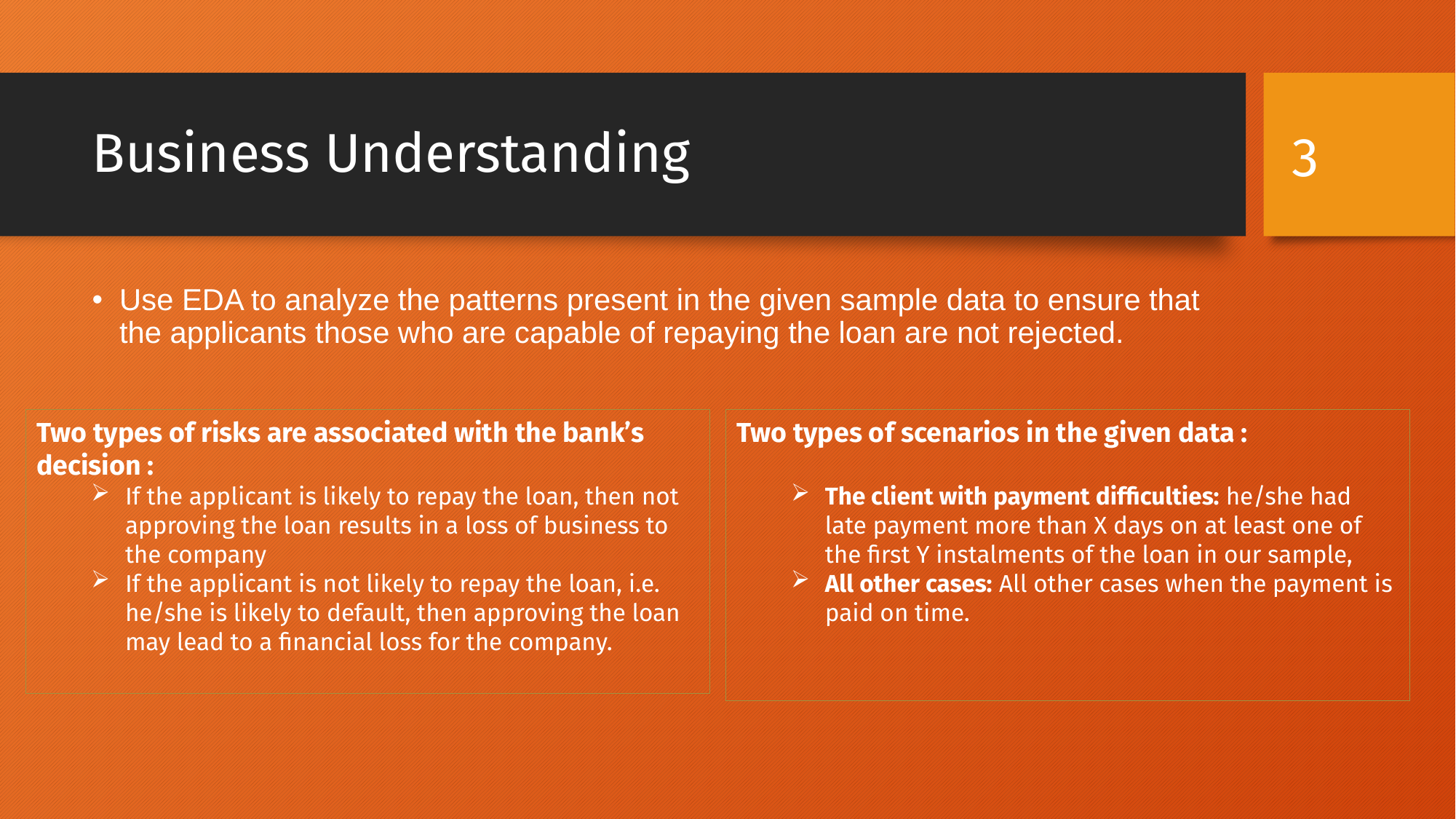

3
# Business Understanding
Use EDA to analyze the patterns present in the given sample data to ensure that the applicants those who are capable of repaying the loan are not rejected.

Two types of risks are associated with the bank’s decision :
If the applicant is likely to repay the loan, then not approving the loan results in a loss of business to the company
If the applicant is not likely to repay the loan, i.e. he/she is likely to default, then approving the loan may lead to a financial loss for the company.

Two types of scenarios in the given data :

The client with payment difficulties: he/she had late payment more than X days on at least one of the first Y instalments of the loan in our sample,
All other cases: All other cases when the payment is paid on time.